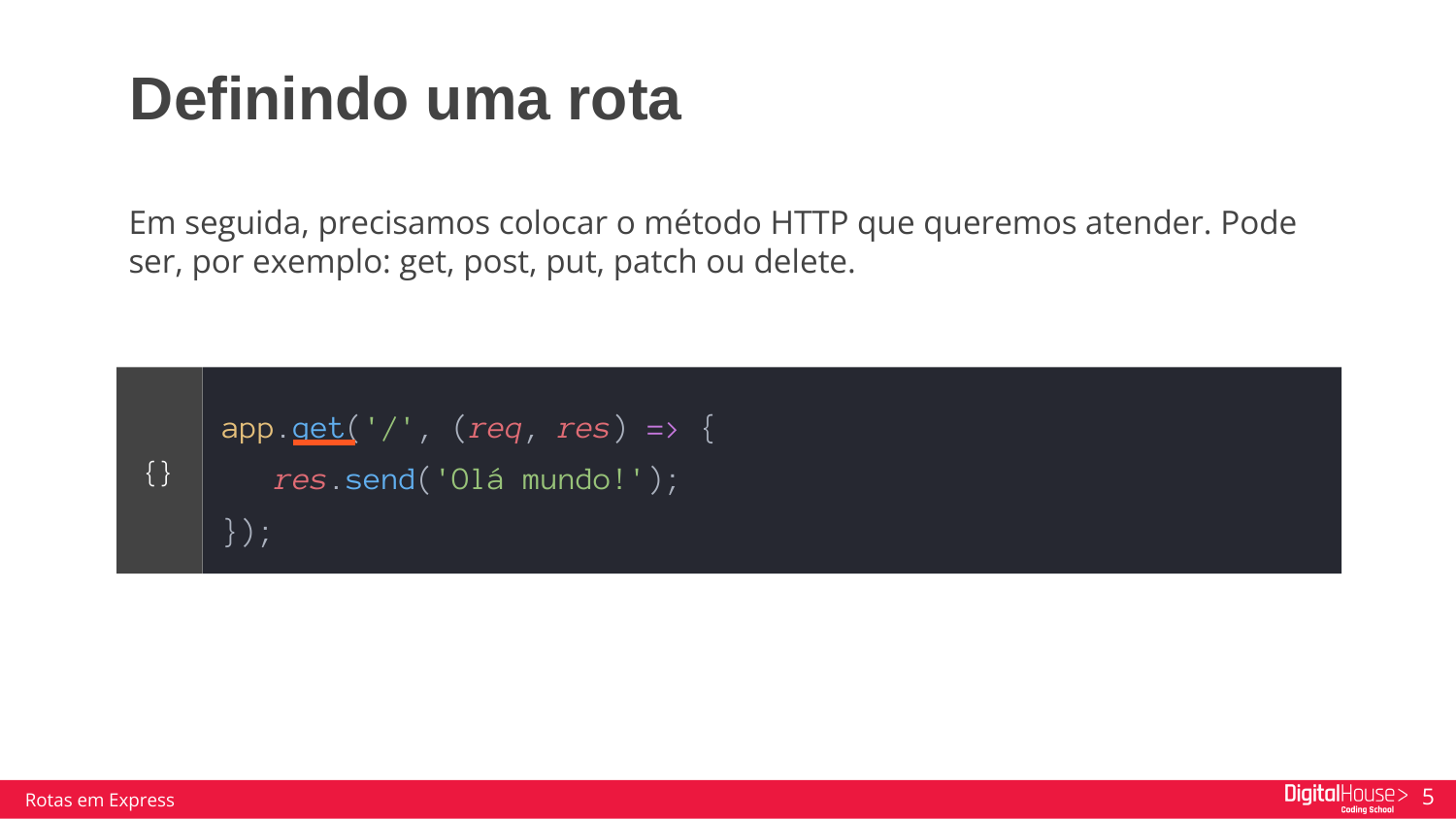

Definindo uma rota
Em seguida, precisamos colocar o método HTTP que queremos atender. Pode ser, por exemplo: get, post, put, patch ou delete.

app.get('/', (req, res) => {
   res.send('Olá mundo!');
});
{}